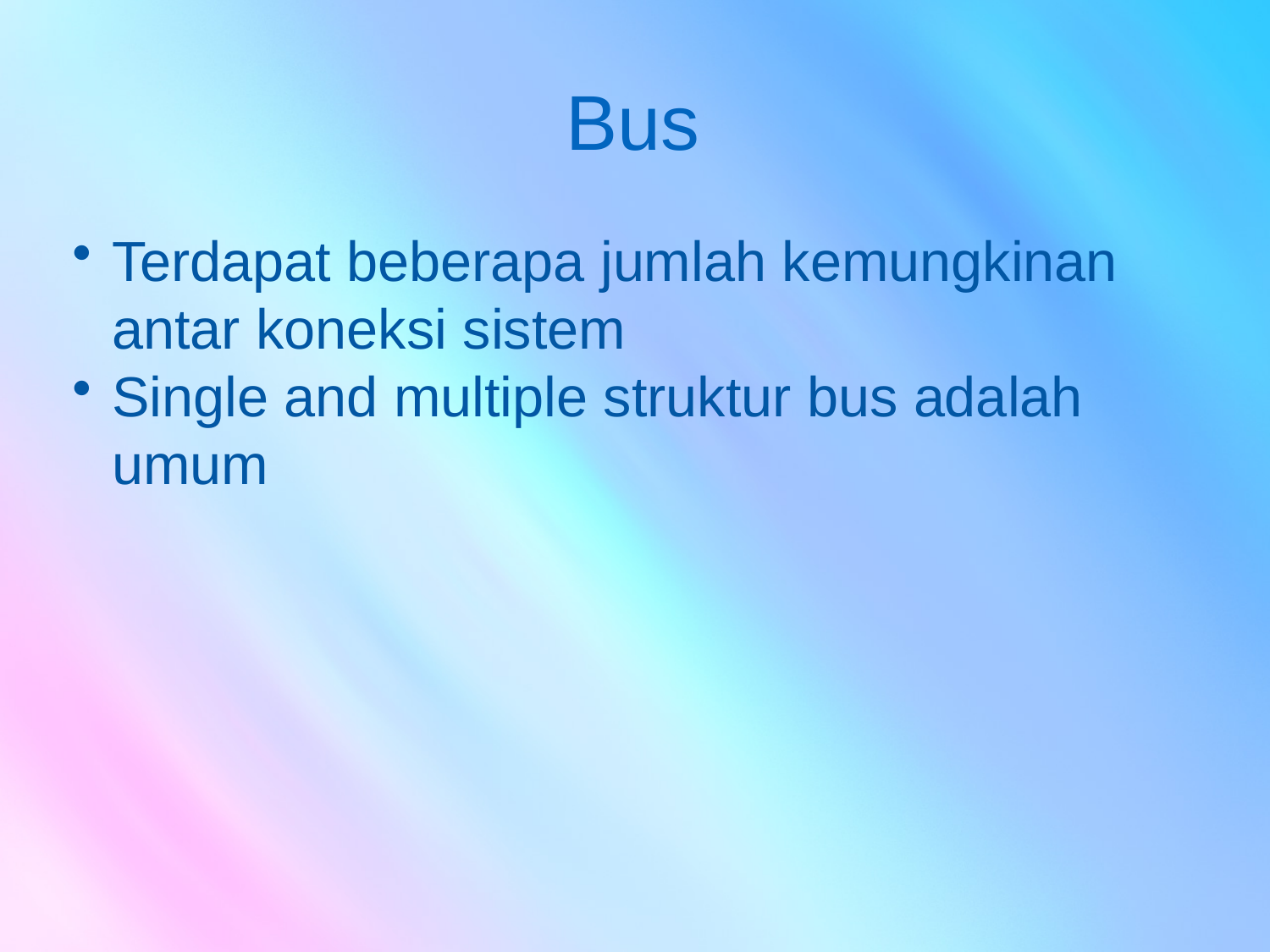

# Bus
Terdapat beberapa jumlah kemungkinan antar koneksi sistem
Single and multiple struktur bus adalah umum